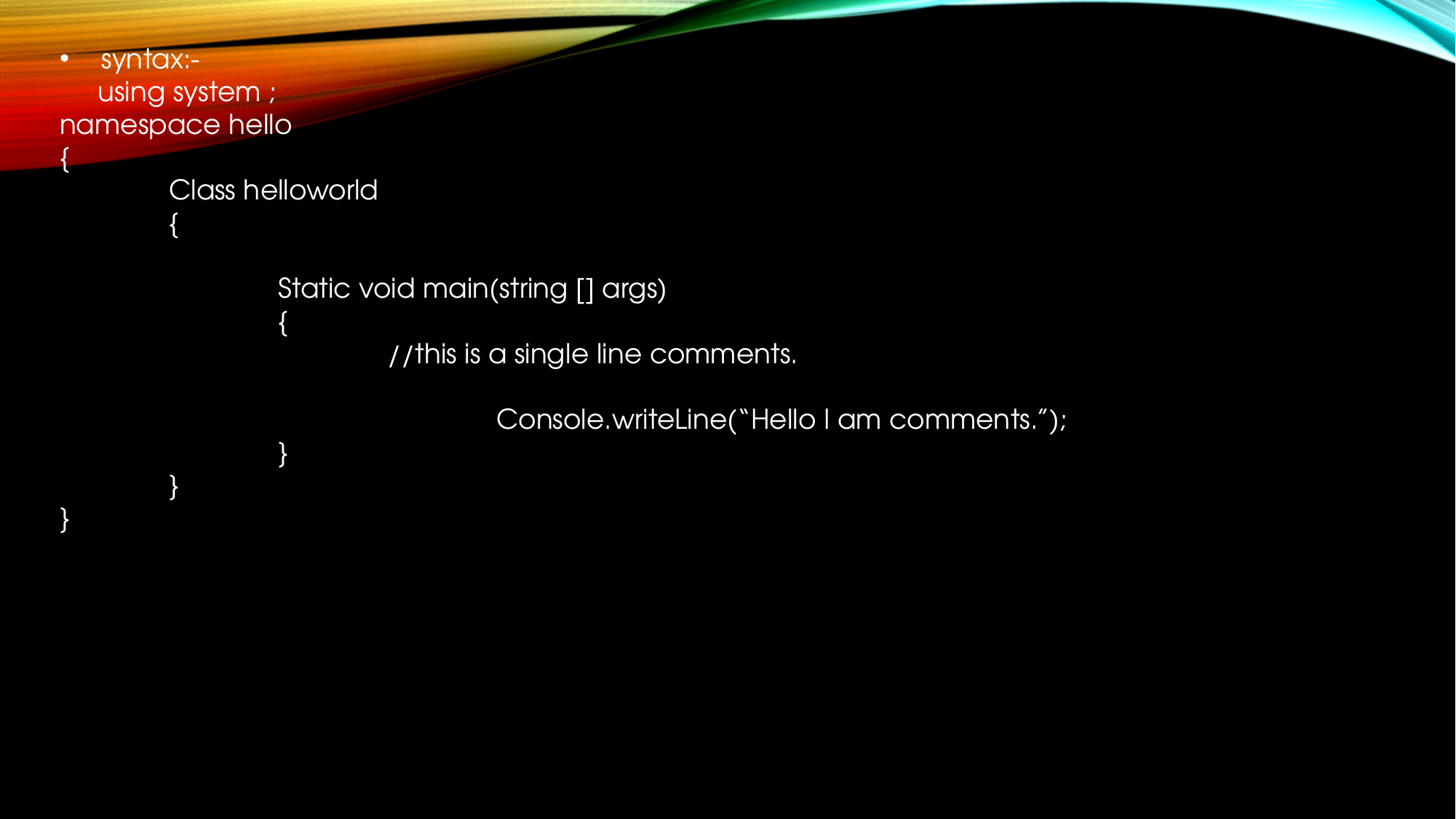

syntax:-
     using system ;
namespace hello
{
	Class helloworld
	{

		Static void main(string [] args)
		{
			//this is a single line comments.

				Console.writeLine(“Hello I am comments.”);
		}
	}
}